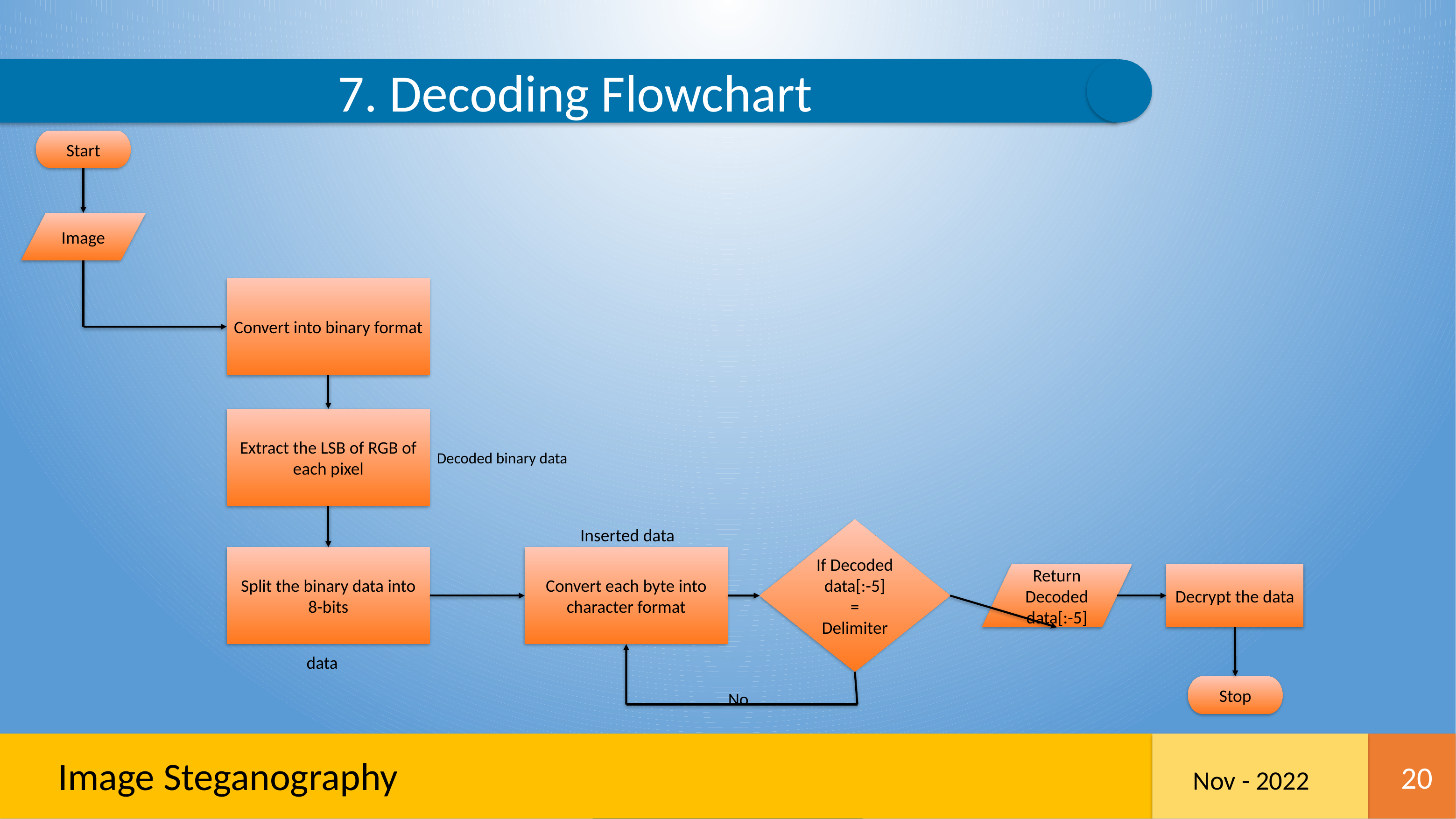

7. Decoding Flowchart

Start
Image
Convert into binary format
Extract the LSB of RGB of each pixel
Decoded binary data
If Decoded data[:-5]
=
Delimiter
Inserted data
Split the binary data into 8-bits
Convert each byte into character format
Return Decoded data[:-5]
Decrypt the data
data
Stop
No

Image Steganography
Nov - 2022
20